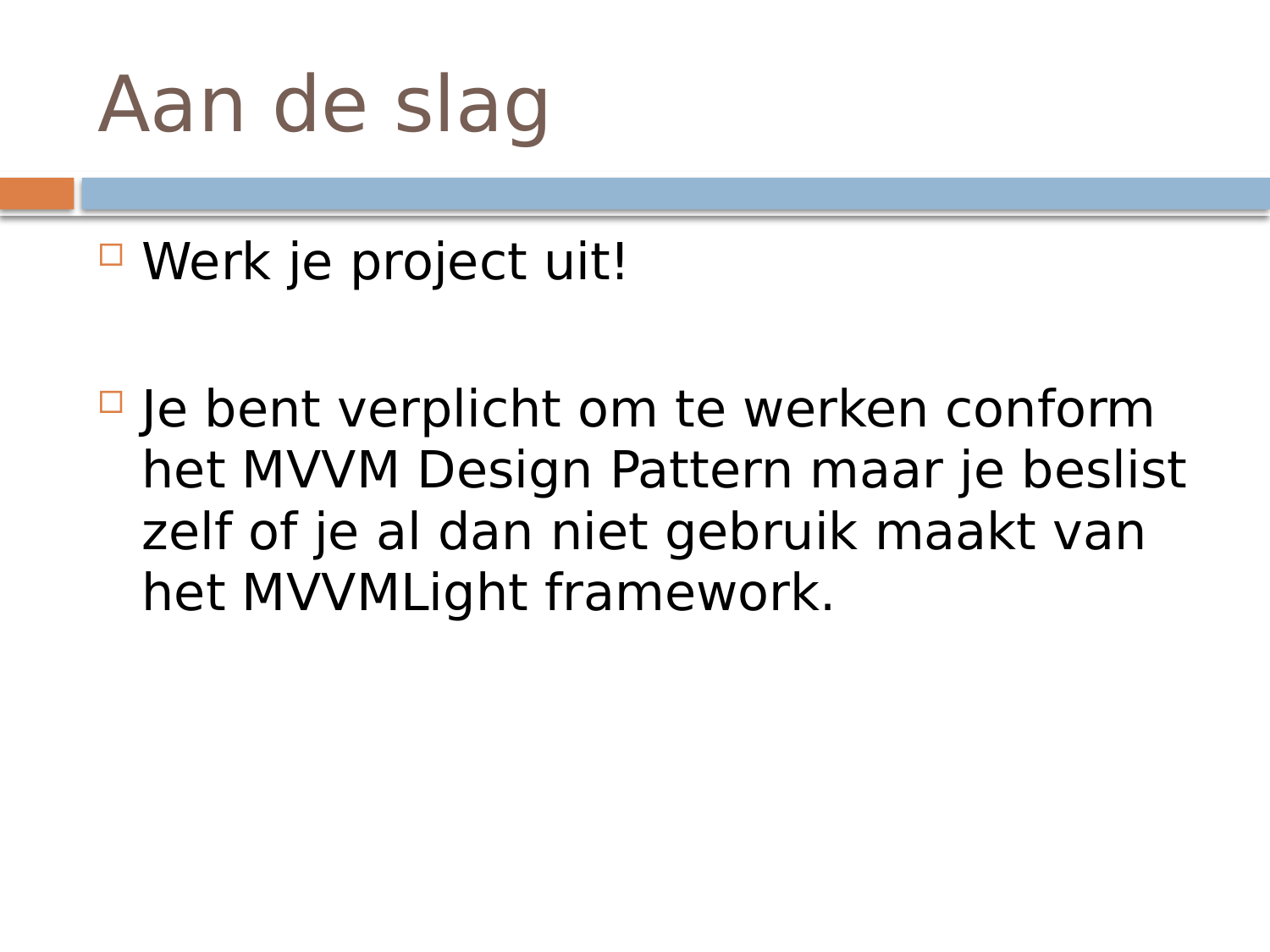

# Aan de slag
Werk je project uit!

Je bent verplicht om te werken conform het MVVM Design Pattern maar je beslist zelf of je al dan niet gebruik maakt van het MVVMLight framework.